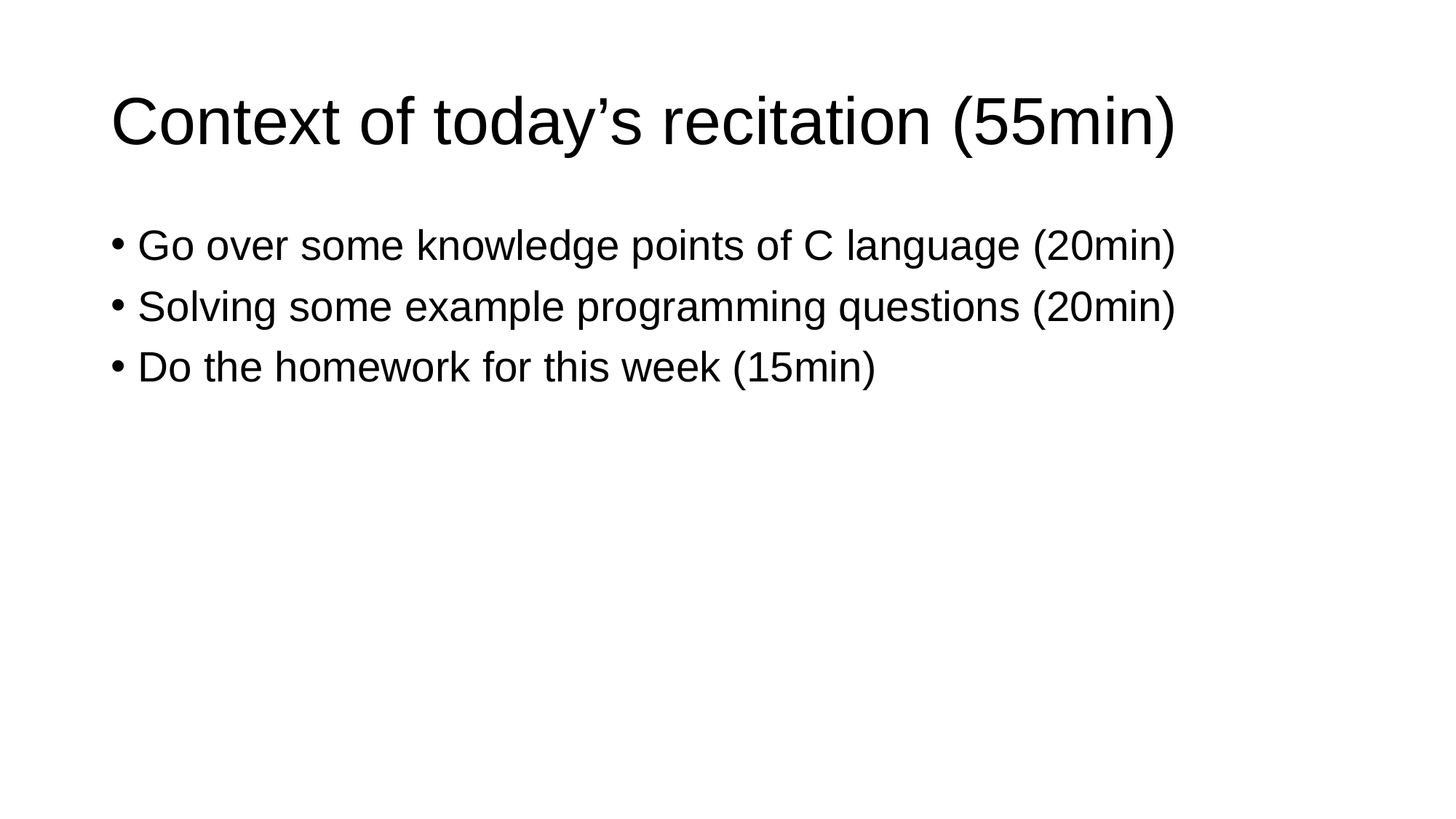

# Context of today’s recitation (55min)
Go over some knowledge points of C language (20min)
Solving some example programming questions (20min)
Do the homework for this week (15min)